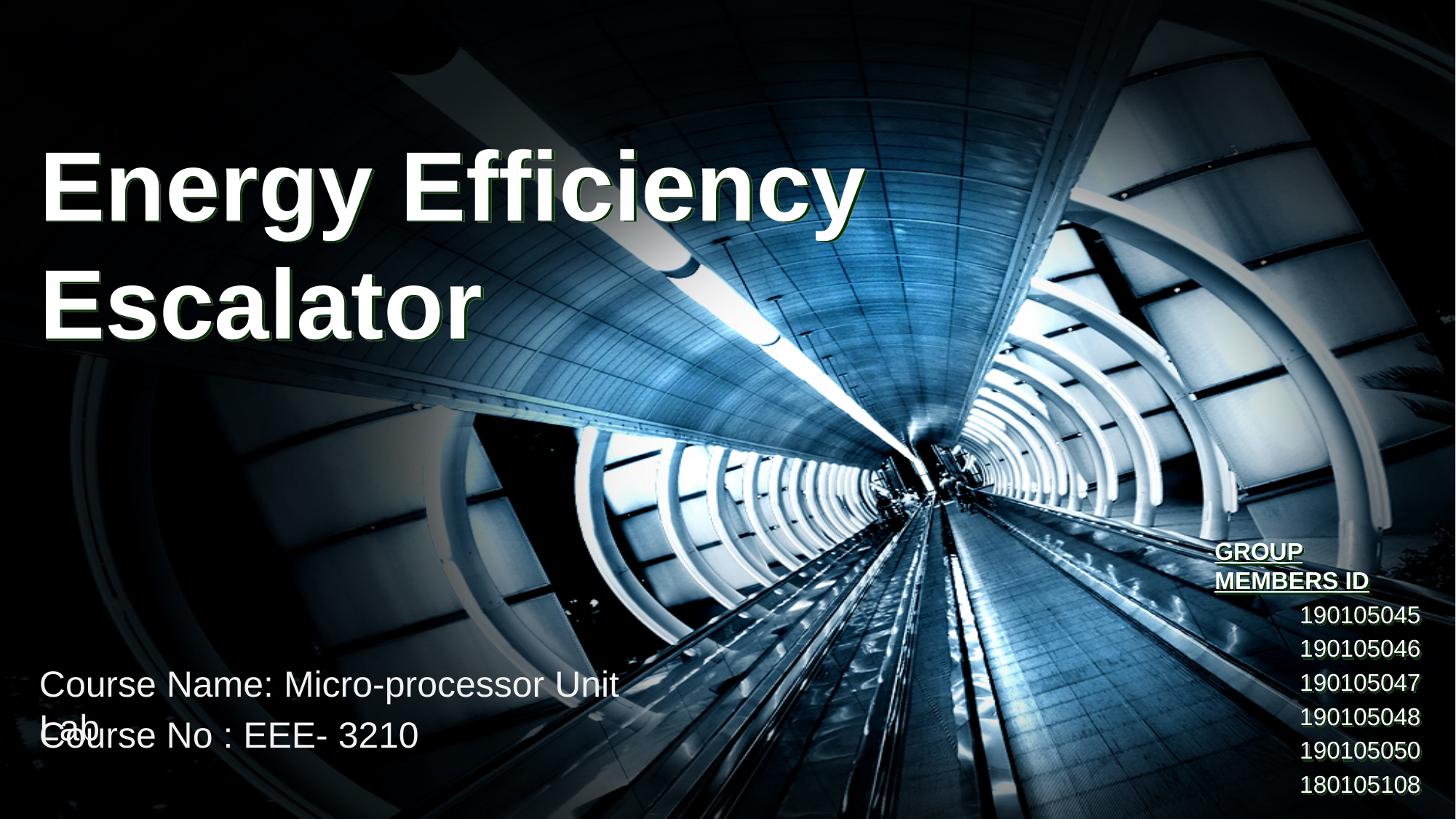

# Energy Efficiency Escalator
GROUP MEMBERS ID
190105045
190105046
190105047
190105048
190105050
180105108
Course Name: Micro-processor Unit Lab
Course No : EEE- 3210